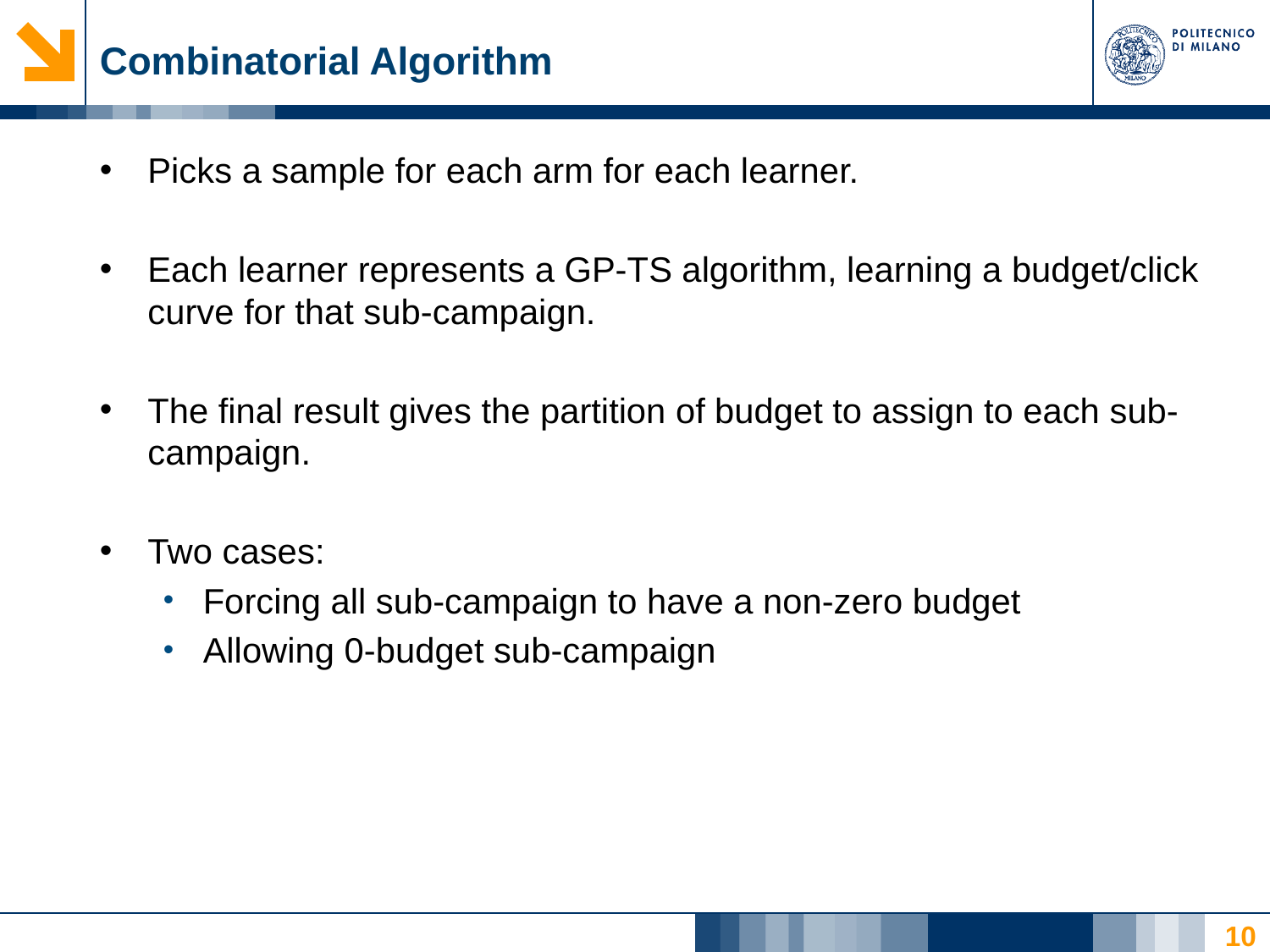

# Combinatorial Algorithm
Picks a sample for each arm for each learner.

Each learner represents a GP-TS algorithm, learning a budget/click curve for that sub-campaign.

The final result gives the partition of budget to assign to each sub-campaign.

Two cases:
Forcing all sub-campaign to have a non-zero budget
Allowing 0-budget sub-campaign

10